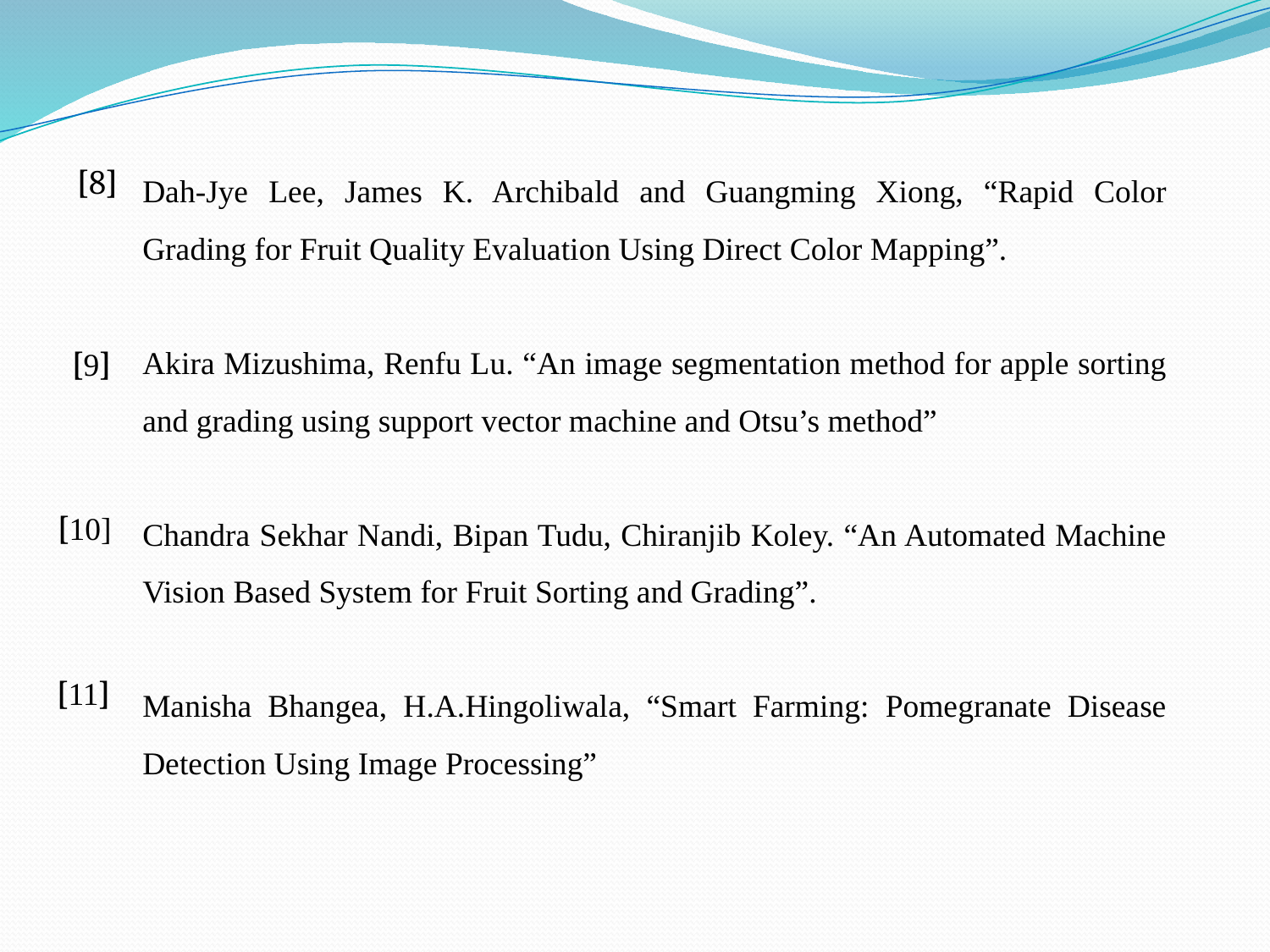

Dah-Jye Lee, James K. Archibald and Guangming Xiong, “Rapid Color Grading for Fruit Quality Evaluation Using Direct Color Mapping”.

Akira Mizushima, Renfu Lu. “An image segmentation method for apple sorting and grading using support vector machine and Otsu’s method”

Chandra Sekhar Nandi, Bipan Tudu, Chiranjib Koley. “An Automated Machine Vision Based System for Fruit Sorting and Grading”.

Manisha Bhangea, H.A.Hingoliwala, “Smart Farming: Pomegranate Disease Detection Using Image Processing”

[8]
[9]
[10]
[11]